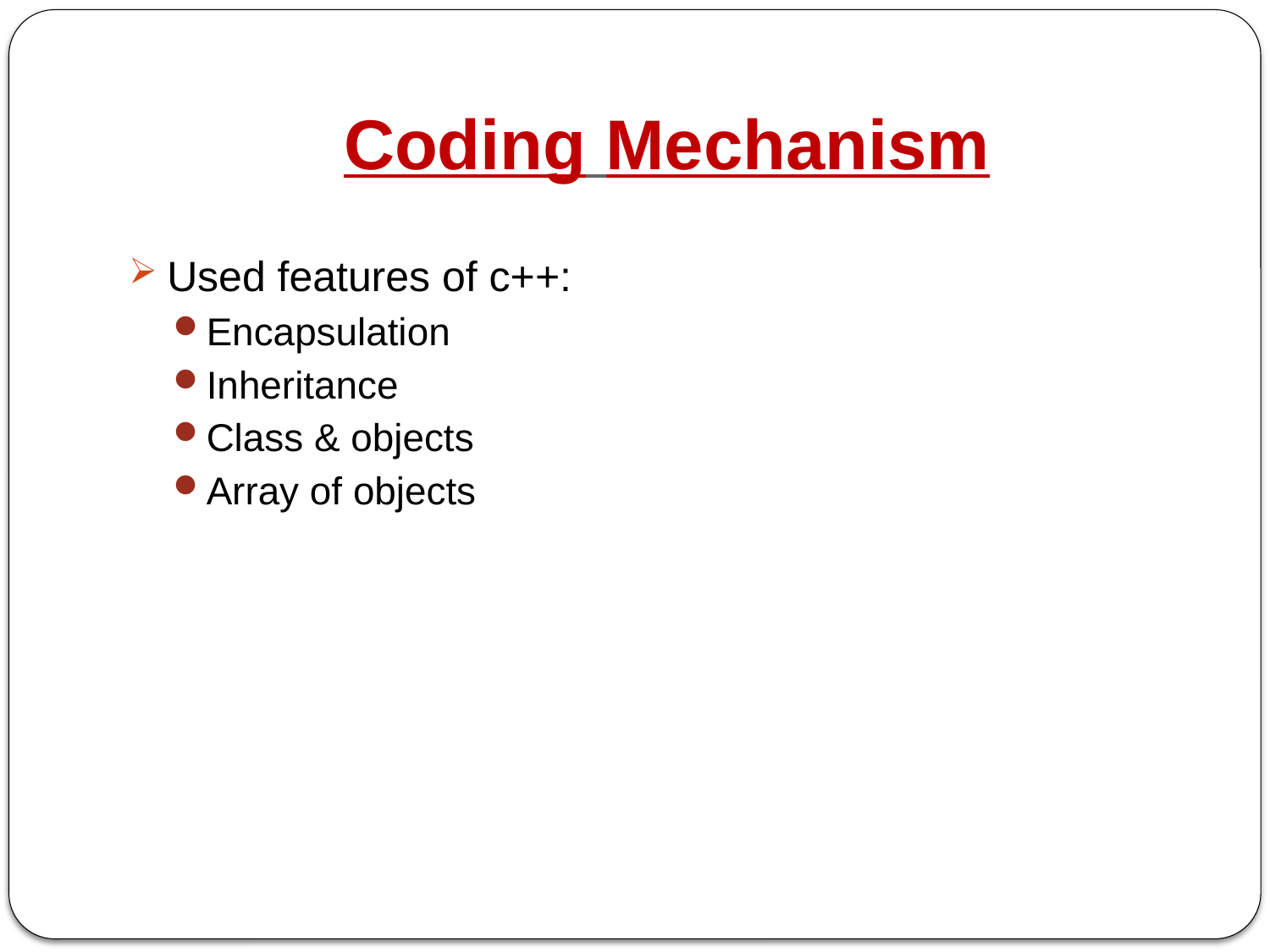

# Coding Mechanism
Used features of c++:
Encapsulation
Inheritance
Class & objects
Array of objects